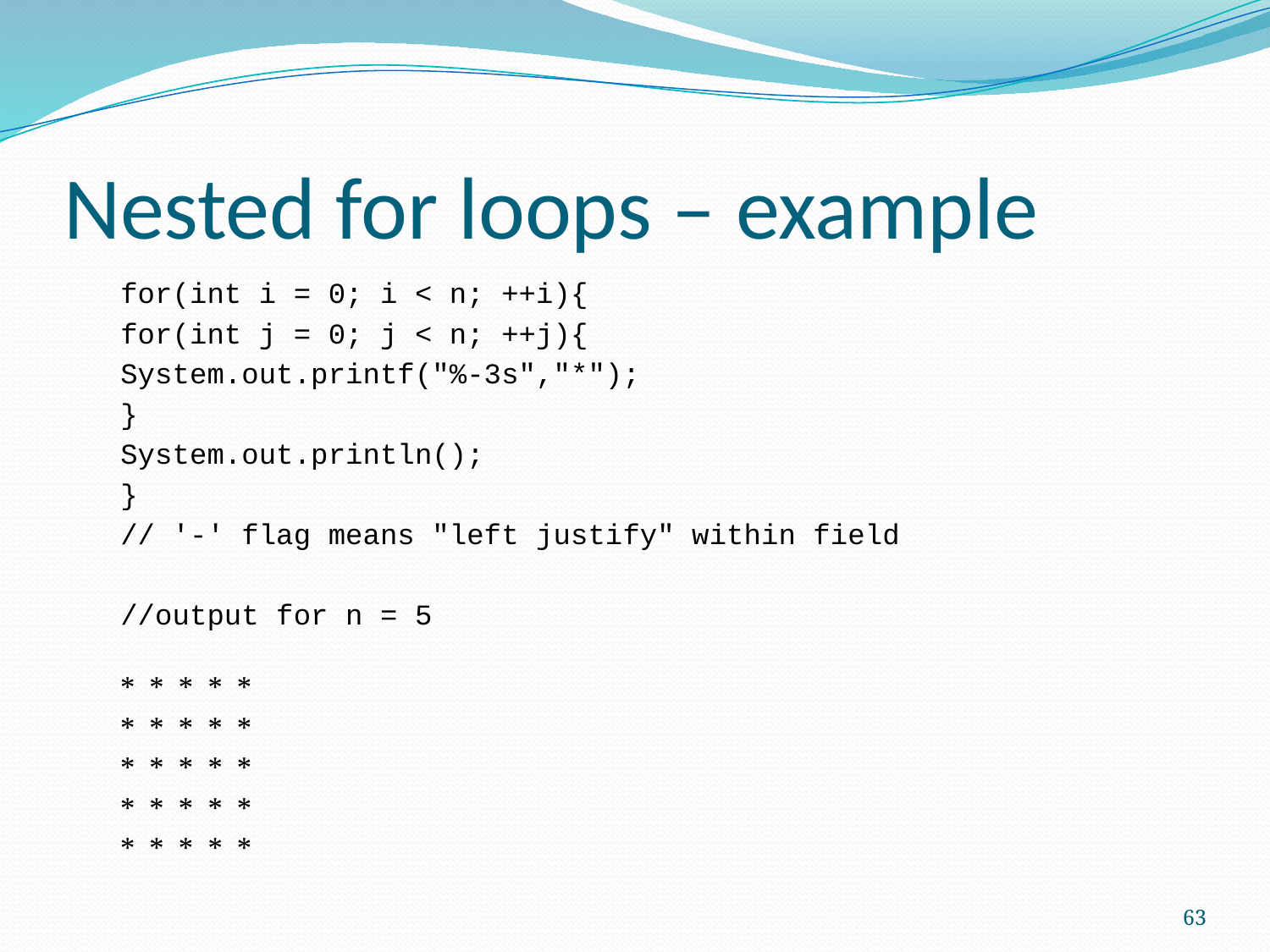

# Nested for loops – example
for(int i = 0; i < n; ++i){
	for(int j = 0; j < n; ++j){
		System.out.printf("%-3s","*");
	}
	System.out.println();
}
// '-' flag means "left justify" within field

//output for n = 5
*  *  *  *  *
*  *  *  *  *
*  *  *  *  *
*  *  *  *  *
*  *  *  *  *
63